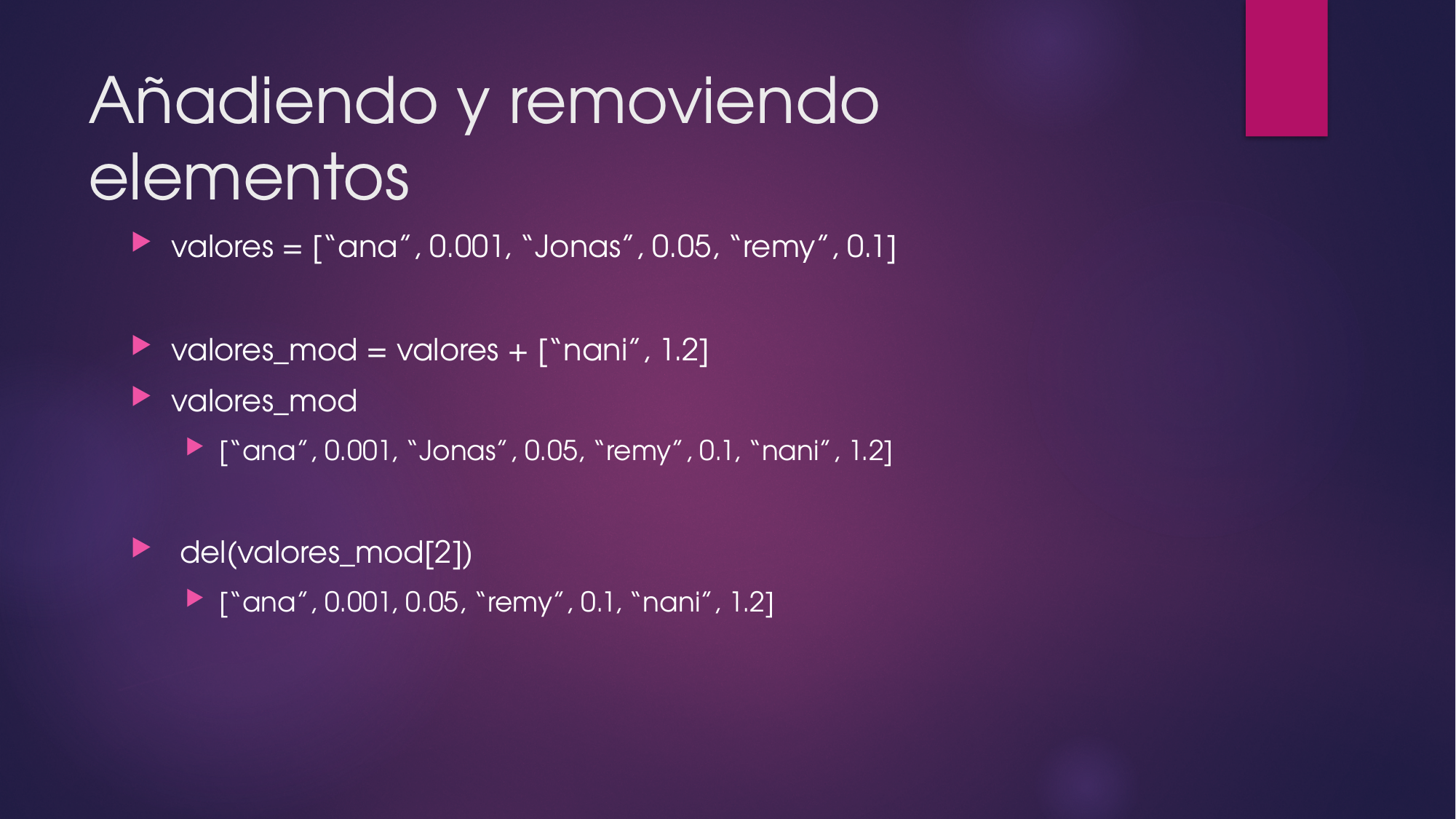

# Añadiendo y removiendo elementos
valores = [“ana”, 0.001, “Jonas”, 0.05, “remy”, 0.1]

valores_mod = valores + [“nani”, 1.2]
valores_mod
[“ana”, 0.001, “Jonas”, 0.05, “remy”, 0.1, “nani”, 1.2]

 del(valores_mod[2])
[“ana”, 0.001, 0.05, “remy”, 0.1, “nani”, 1.2]